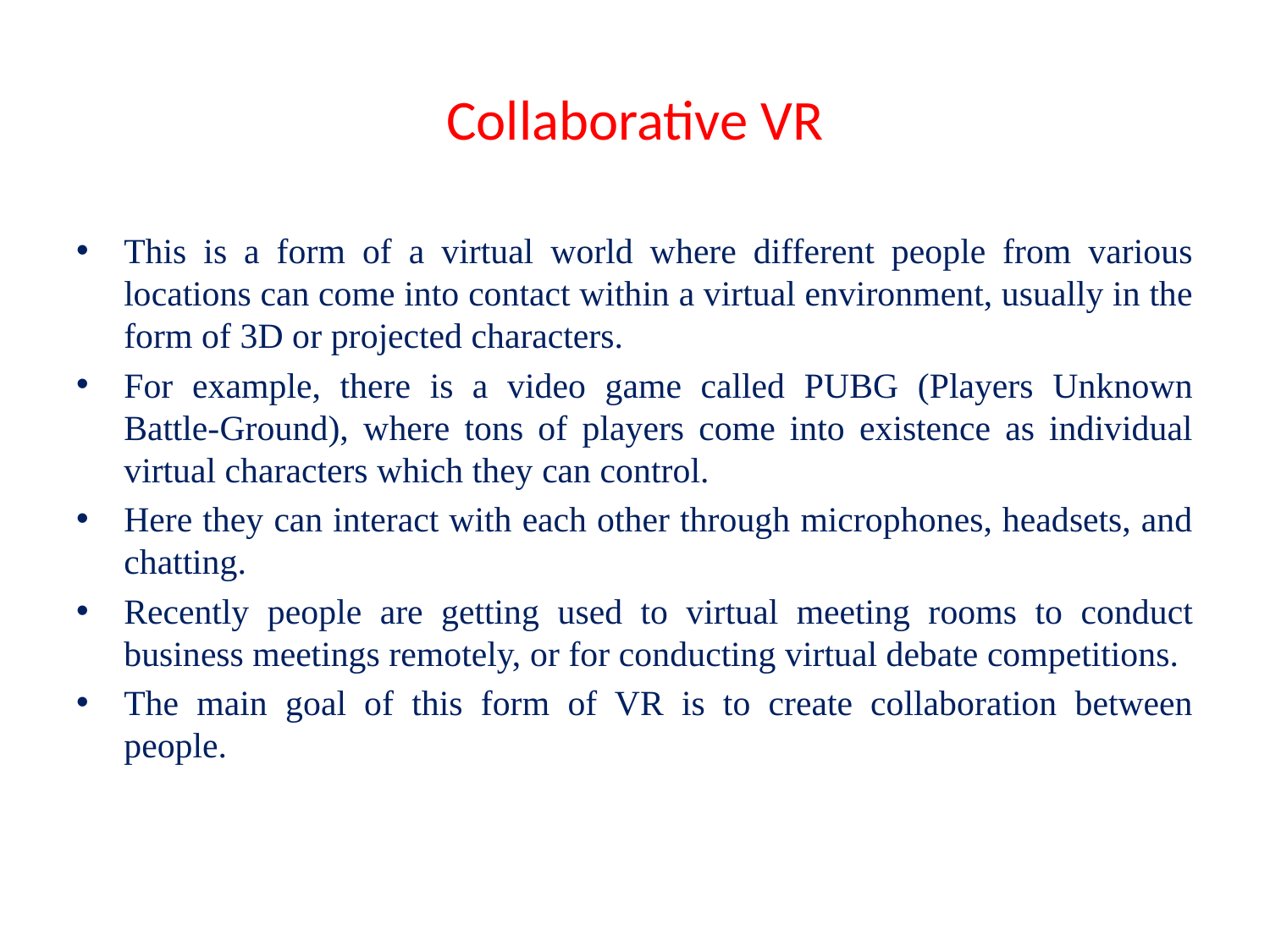

# Collaborative VR
This is a form of a virtual world where different people from various locations can come into contact within a virtual environment, usually in the form of 3D or projected characters.
For example, there is a video game called PUBG (Players Unknown Battle-Ground), where tons of players come into existence as individual virtual characters which they can control.
Here they can interact with each other through microphones, headsets, and chatting.
Recently people are getting used to virtual meeting rooms to conduct business meetings remotely, or for conducting virtual debate competitions.
The main goal of this form of VR is to create collaboration between people.